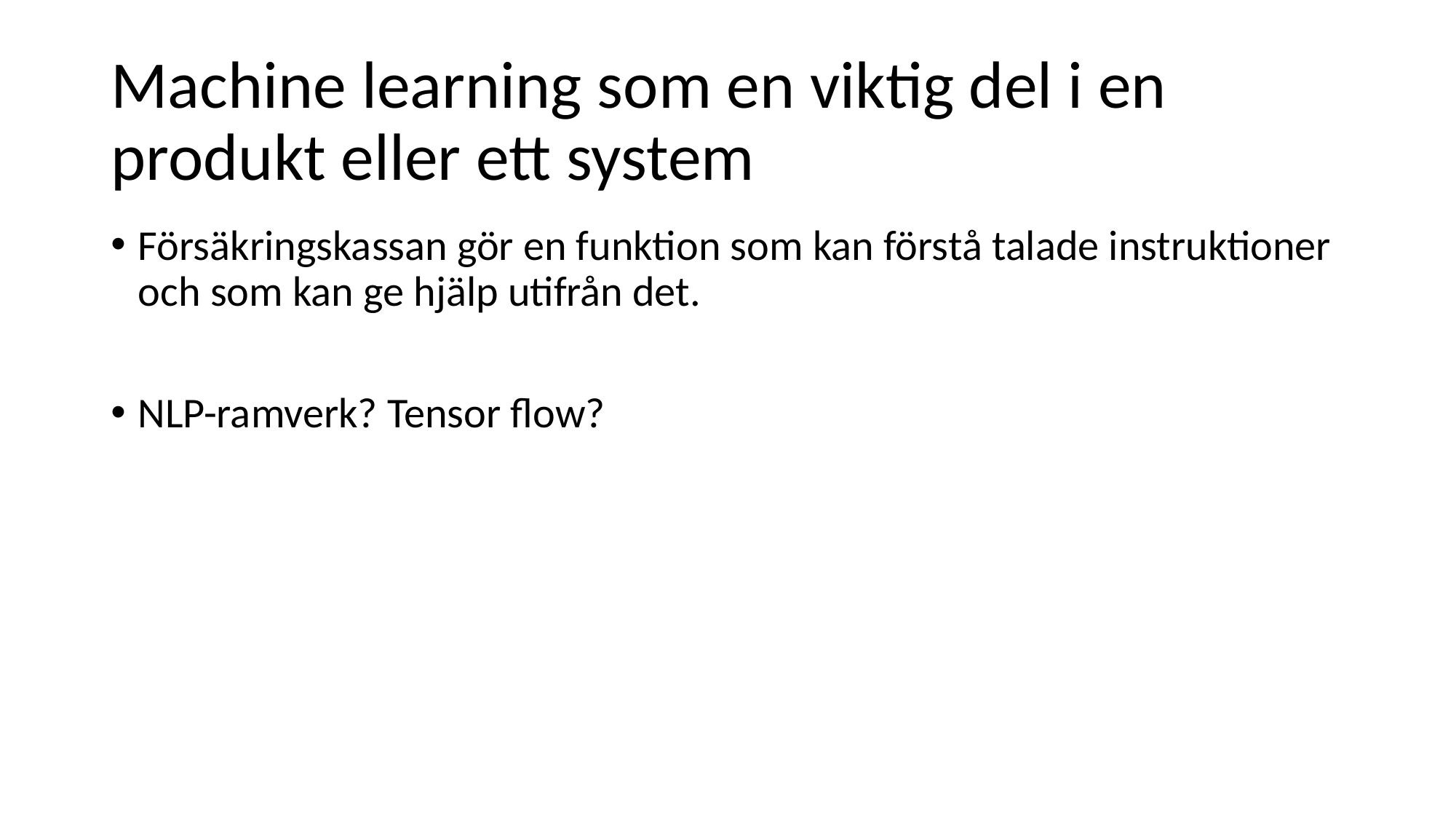

# Machine learning som en viktig del i en produkt eller ett system
Försäkringskassan gör en funktion som kan förstå talade instruktioner och som kan ge hjälp utifrån det.

NLP-ramverk? Tensor flow?